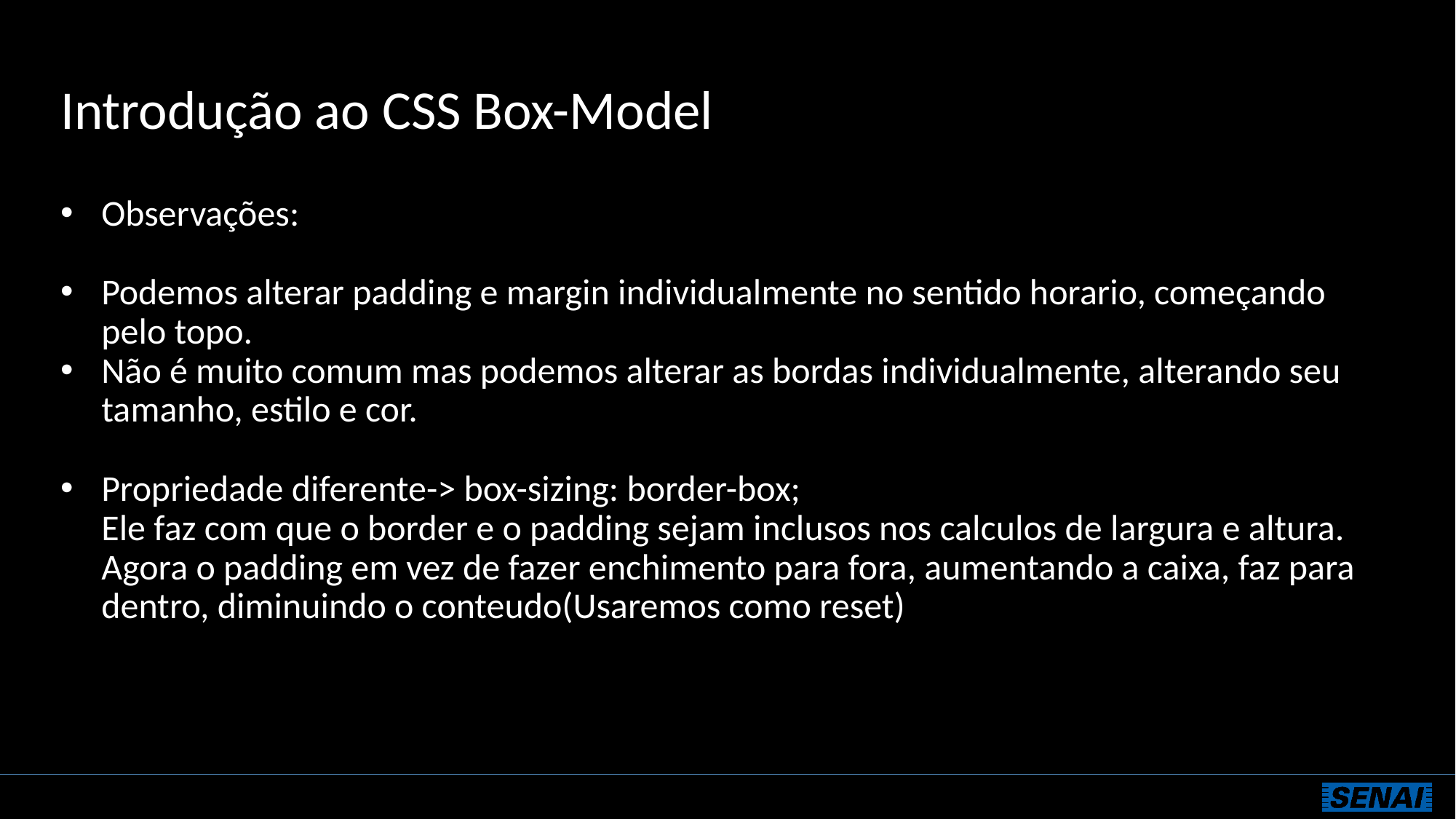

# Introdução ao CSS Box-Model

Observações:

Podemos alterar padding e margin individualmente no sentido horario, começando pelo topo.
Não é muito comum mas podemos alterar as bordas individualmente, alterando seu tamanho, estilo e cor.

Propriedade diferente-> box-sizing: border-box;
Ele faz com que o border e o padding sejam inclusos nos calculos de largura e altura. Agora o padding em vez de fazer enchimento para fora, aumentando a caixa, faz para dentro, diminuindo o conteudo(Usaremos como reset)